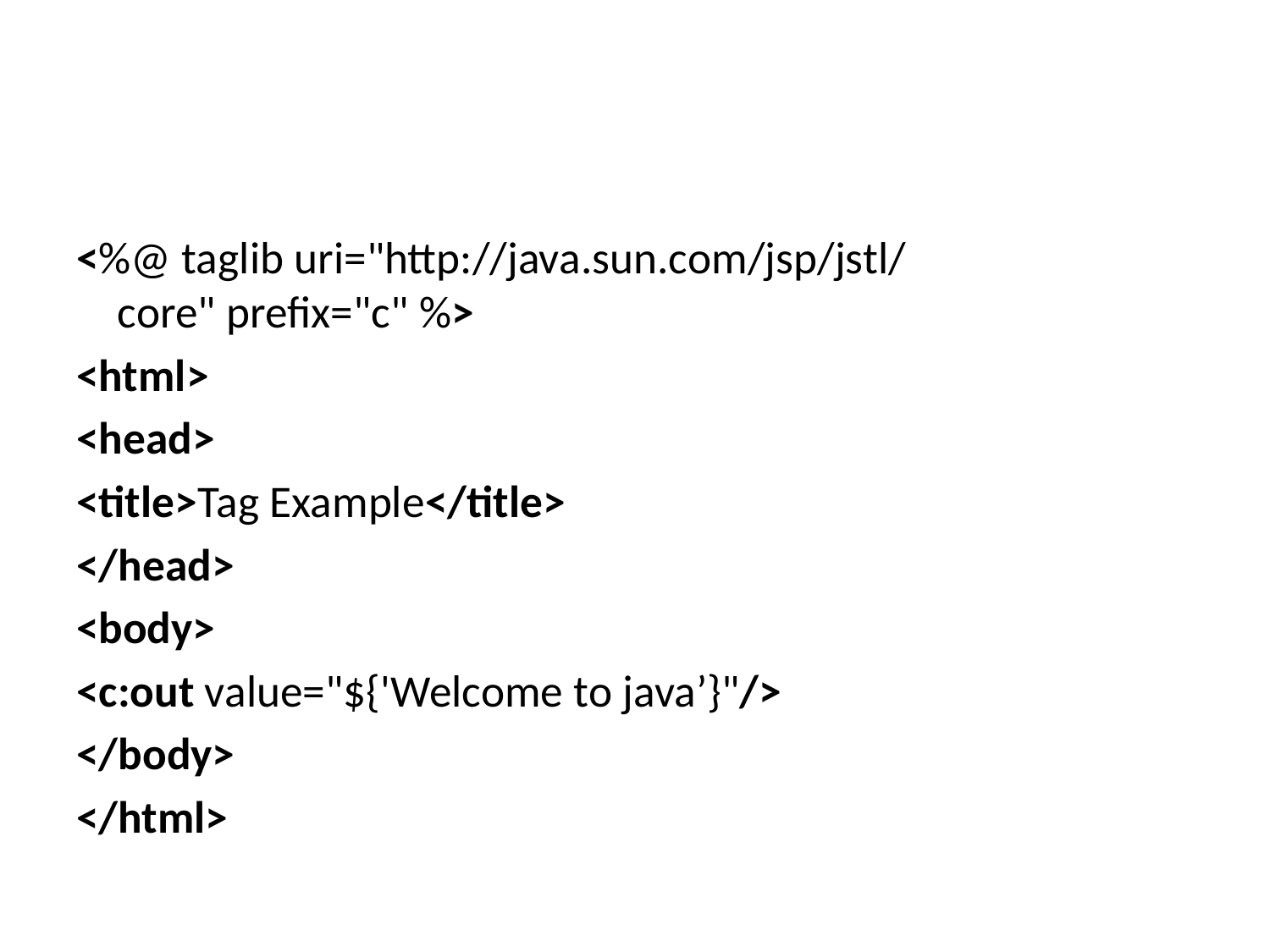

#
<%@ taglib uri="http://java.sun.com/jsp/jstl/core" prefix="c" %>
<html>
<head>
<title>Tag Example</title>
</head>
<body>
<c:out value="${'Welcome to java’}"/>
</body>
</html>